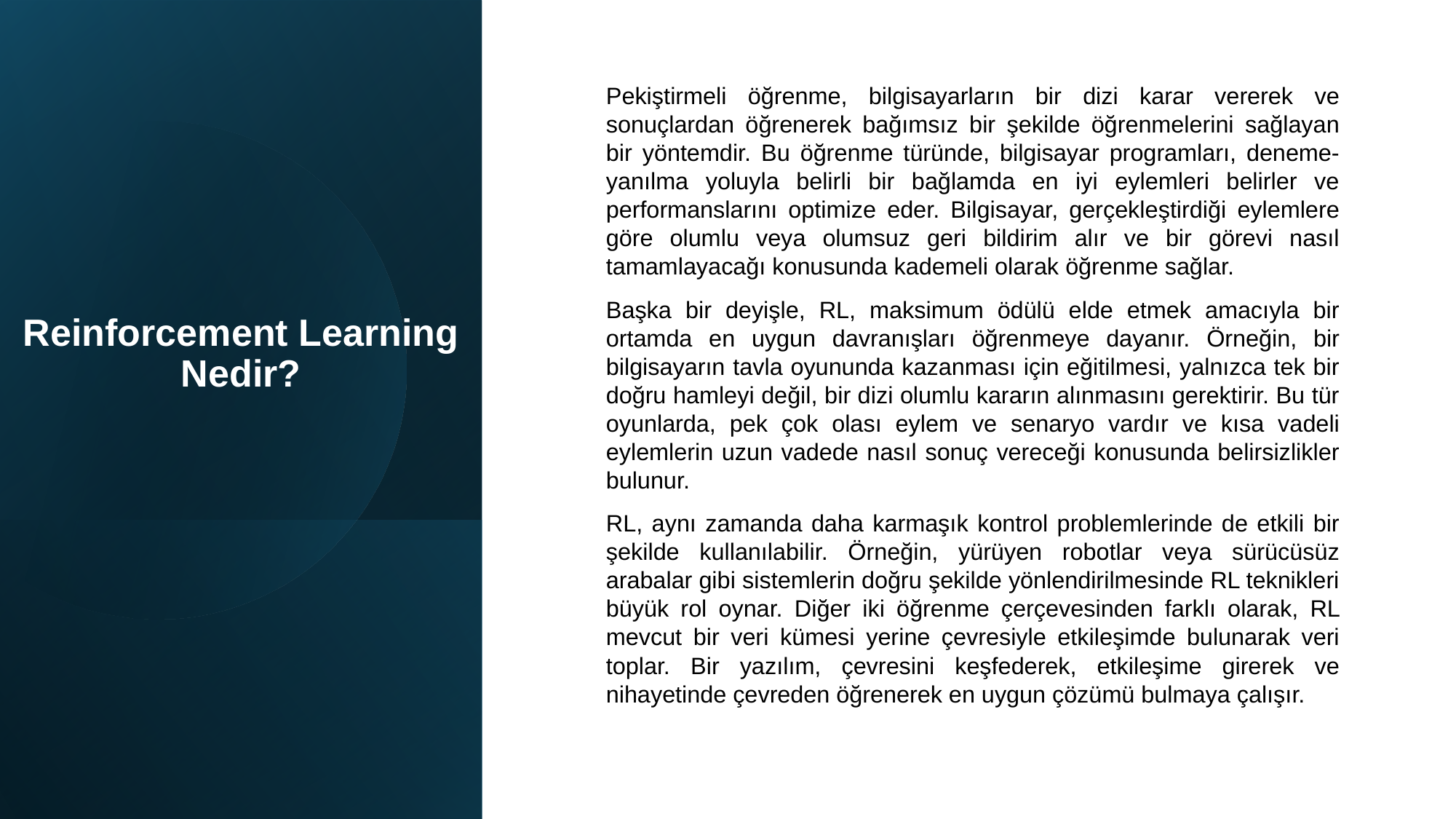

Pekiştirmeli öğrenme, bilgisayarların bir dizi karar vererek ve sonuçlardan öğrenerek bağımsız bir şekilde öğrenmelerini sağlayan bir yöntemdir. Bu öğrenme türünde, bilgisayar programları, deneme-yanılma yoluyla belirli bir bağlamda en iyi eylemleri belirler ve performanslarını optimize eder. Bilgisayar, gerçekleştirdiği eylemlere göre olumlu veya olumsuz geri bildirim alır ve bir görevi nasıl tamamlayacağı konusunda kademeli olarak öğrenme sağlar.
Başka bir deyişle, RL, maksimum ödülü elde etmek amacıyla bir ortamda en uygun davranışları öğrenmeye dayanır. Örneğin, bir bilgisayarın tavla oyununda kazanması için eğitilmesi, yalnızca tek bir doğru hamleyi değil, bir dizi olumlu kararın alınmasını gerektirir. Bu tür oyunlarda, pek çok olası eylem ve senaryo vardır ve kısa vadeli eylemlerin uzun vadede nasıl sonuç vereceği konusunda belirsizlikler bulunur.
RL, aynı zamanda daha karmaşık kontrol problemlerinde de etkili bir şekilde kullanılabilir. Örneğin, yürüyen robotlar veya sürücüsüz arabalar gibi sistemlerin doğru şekilde yönlendirilmesinde RL teknikleri büyük rol oynar. Diğer iki öğrenme çerçevesinden farklı olarak, RL mevcut bir veri kümesi yerine çevresiyle etkileşimde bulunarak veri toplar. Bir yazılım, çevresini keşfederek, etkileşime girerek ve nihayetinde çevreden öğrenerek en uygun çözümü bulmaya çalışır.

# Reinforcement Learning Nedir?